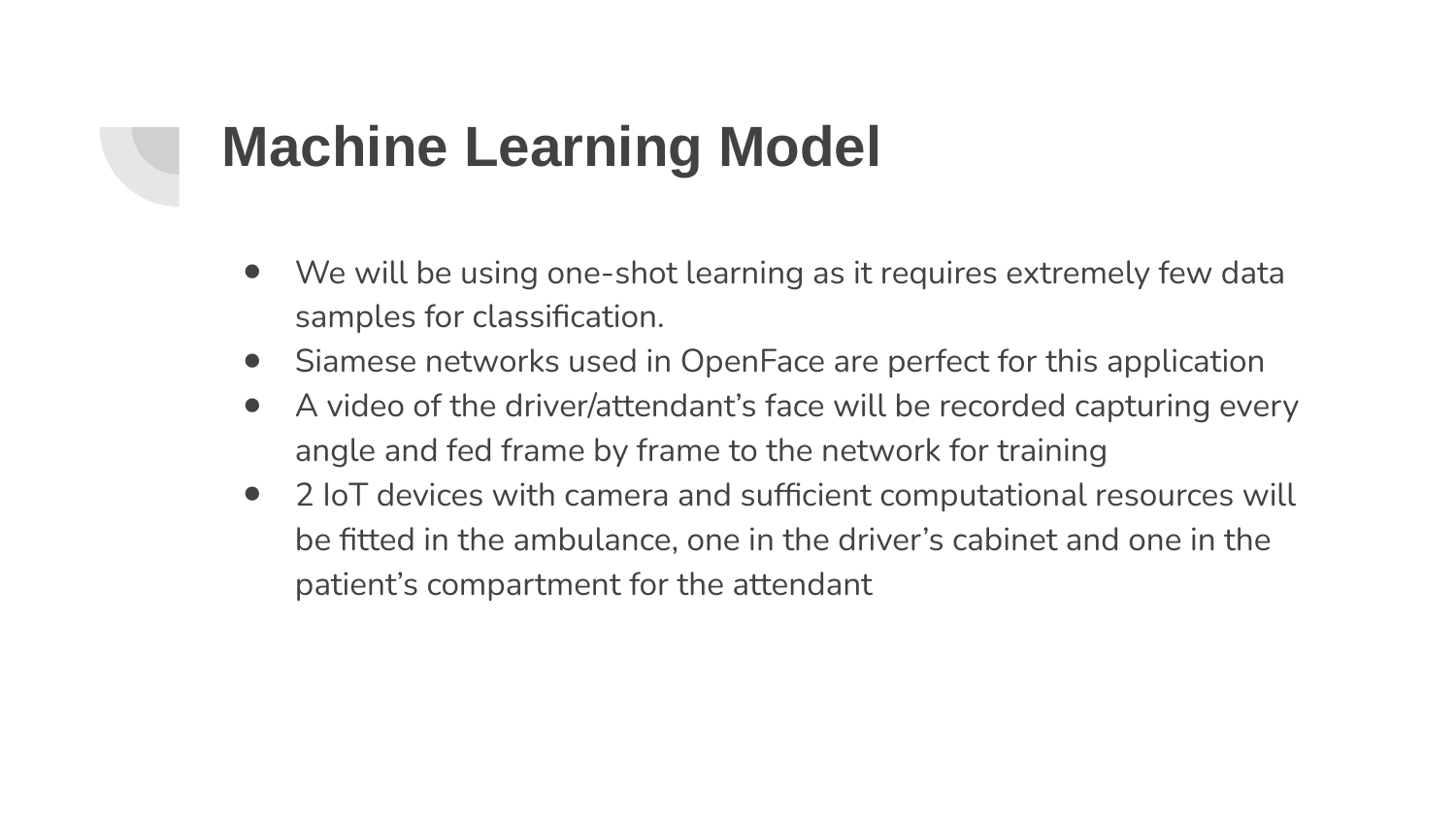

# Machine Learning Model
We will be using one-shot learning as it requires extremely few data samples for classification.
Siamese networks used in OpenFace are perfect for this application
A video of the driver/attendant’s face will be recorded capturing every angle and fed frame by frame to the network for training
2 IoT devices with camera and sufficient computational resources will be fitted in the ambulance, one in the driver’s cabinet and one in the patient’s compartment for the attendant